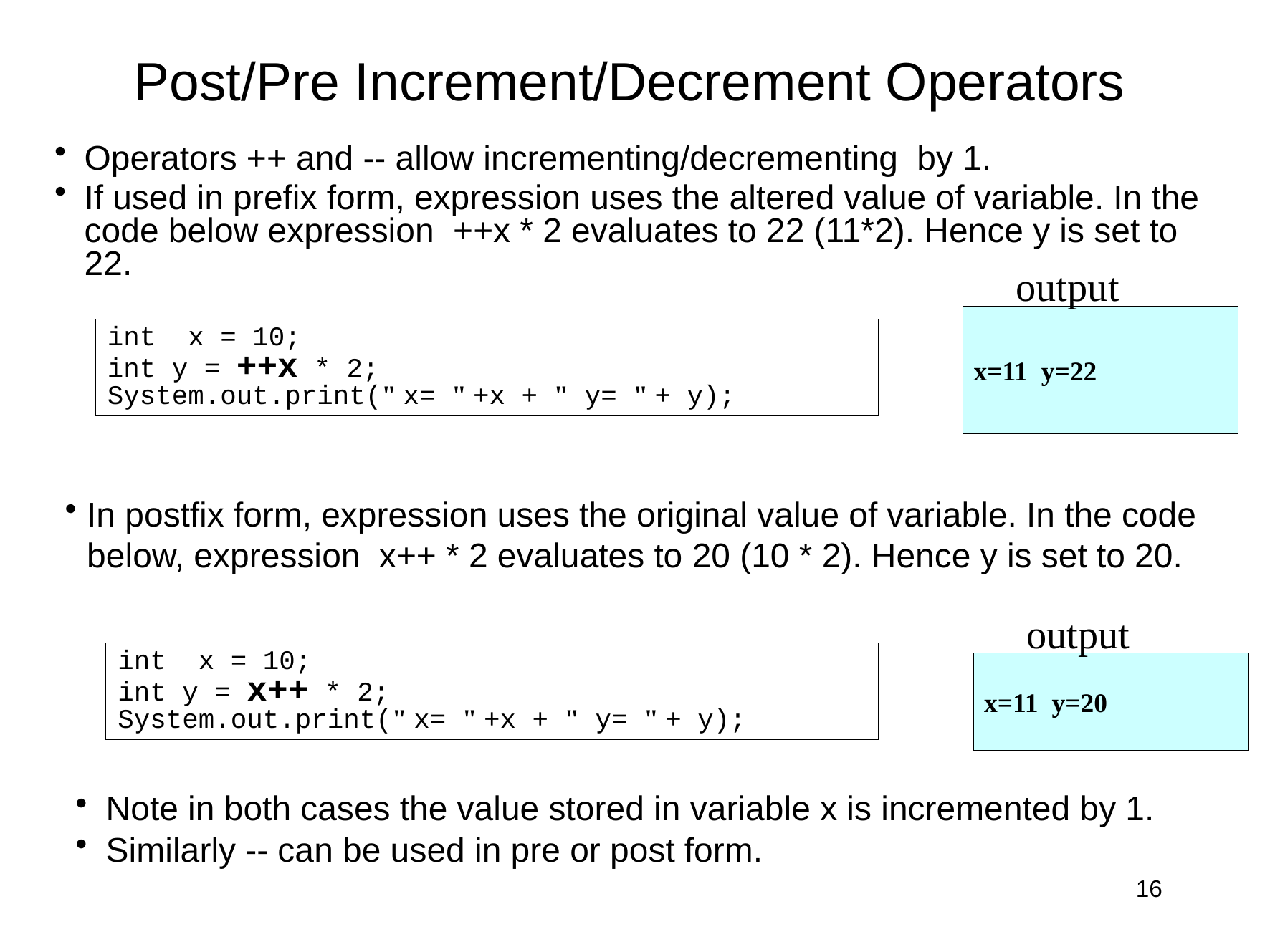

# Post/Pre Increment/Decrement Operators
Operators ++ and -- allow incrementing/decrementing  by 1.
If used in prefix form, expression uses the altered value of variable. In the code below expression  ++x * 2 evaluates to 22 (11*2). Hence y is set to 22.
output
x=11  y=22
int  x = 10;
int y = ++x * 2;
System.out.print(" x= " +x + " y= " + y);
In postfix form, expression uses the original value of variable. In the code below, expression  x++ * 2 evaluates to 20 (10 * 2). Hence y is set to 20.
output
x=11  y=20
int  x = 10;
int y = x++ * 2;
System.out.print(" x= " +x + " y= " + y);
Note in both cases the value stored in variable x is incremented by 1.
Similarly -- can be used in pre or post form.
16